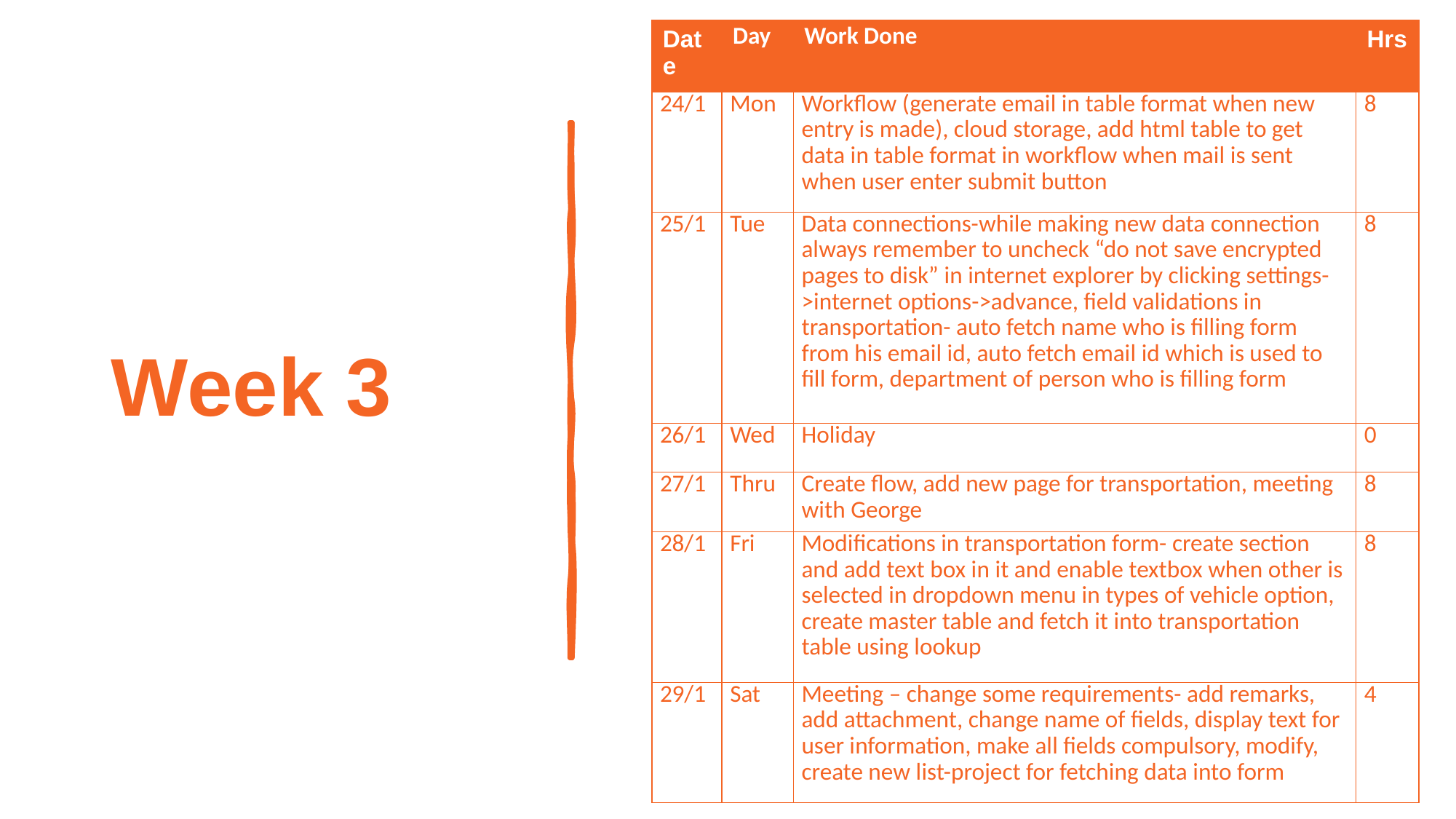

| Date | Day | Work Done | Hrs |
| --- | --- | --- | --- |
| 24/1 | Mon | Workflow (generate email in table format when new entry is made), cloud storage, add html table to get data in table format in workflow when mail is sent when user enter submit button | 8 |
| 25/1 | Tue | Data connections-while making new data connection always remember to uncheck “do not save encrypted pages to disk” in internet explorer by clicking settings->internet options->advance, field validations in transportation- auto fetch name who is filling form from his email id, auto fetch email id which is used to fill form, department of person who is filling form | 8 |
| 26/1 | Wed | Holiday | 0 |
| 27/1 | Thru | Create flow, add new page for transportation, meeting with George | 8 |
| 28/1 | Fri | Modifications in transportation form- create section and add text box in it and enable textbox when other is selected in dropdown menu in types of vehicle option, create master table and fetch it into transportation table using lookup | 8 |
| 29/1 | Sat | Meeting – change some requirements- add remarks, add attachment, change name of fields, display text for user information, make all fields compulsory, modify, create new list-project for fetching data into form | 4 |
# Week 3